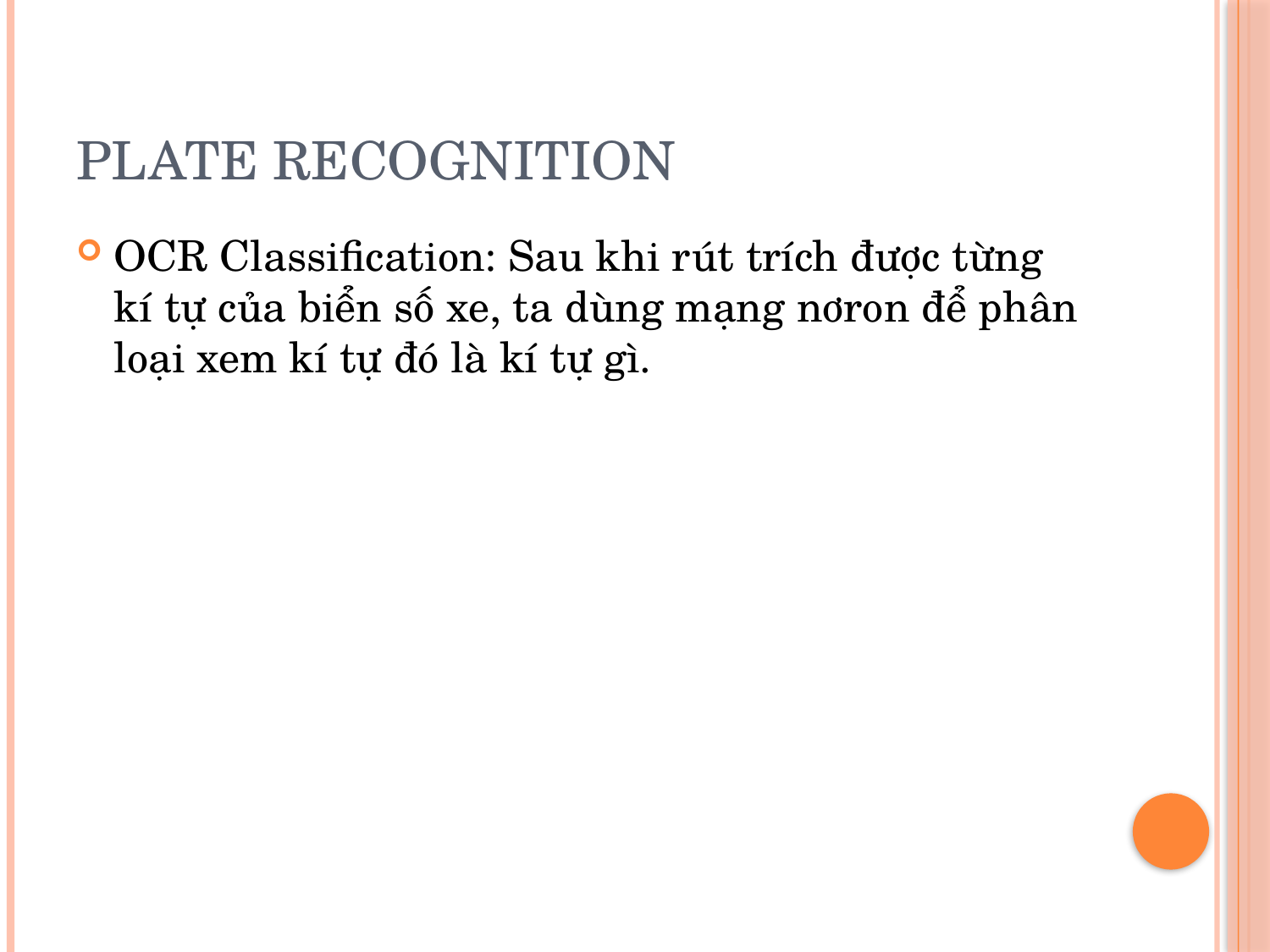

# PlaTE RECOGNITION
OCR Classification: Sau khi rút trích được từng kí tự của biển số xe, ta dùng mạng nơron để phân loại xem kí tự đó là kí tự gì.